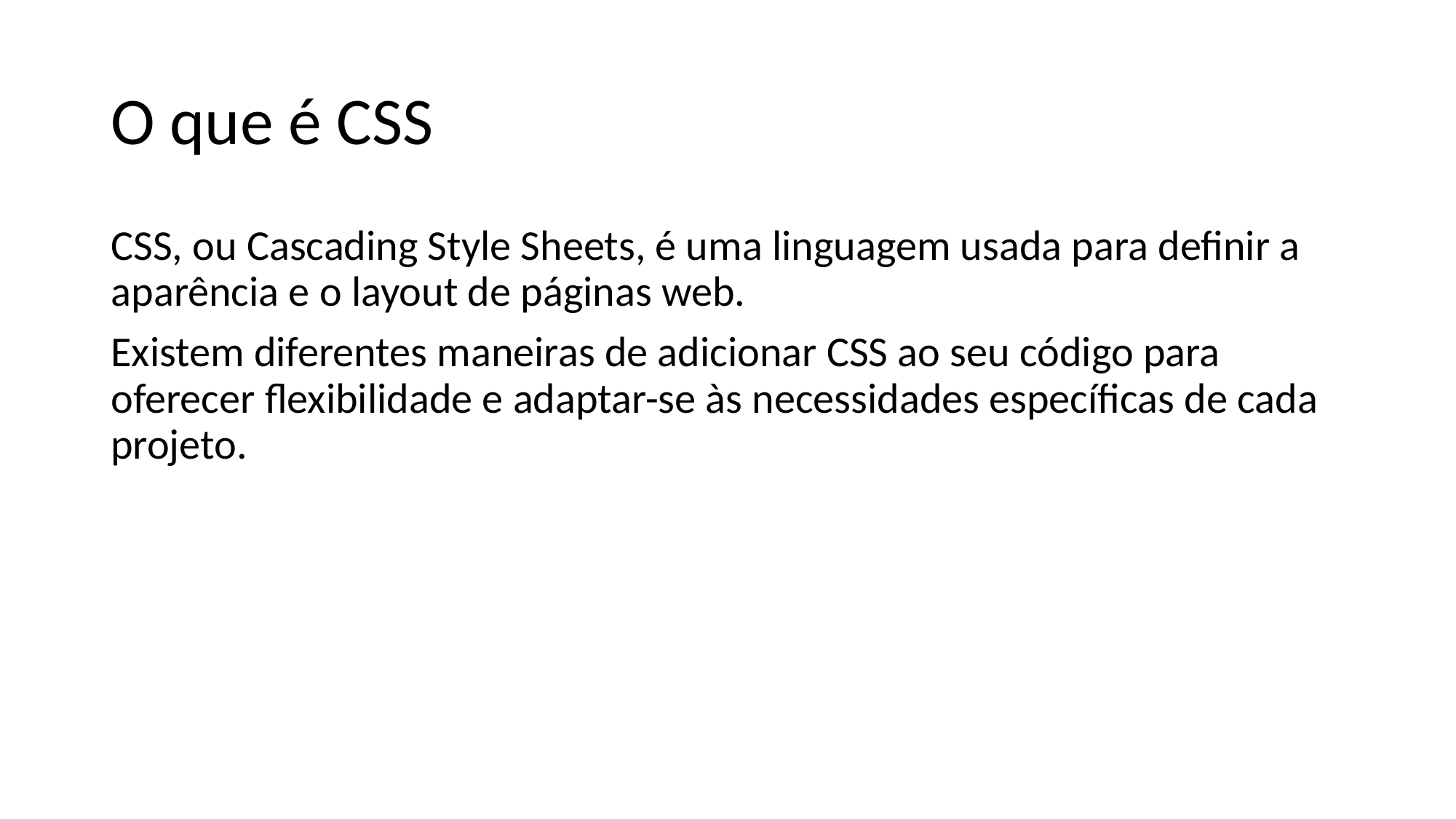

# O que é CSS
CSS, ou Cascading Style Sheets, é uma linguagem usada para definir a aparência e o layout de páginas web.
Existem diferentes maneiras de adicionar CSS ao seu código para oferecer flexibilidade e adaptar-se às necessidades específicas de cada projeto.